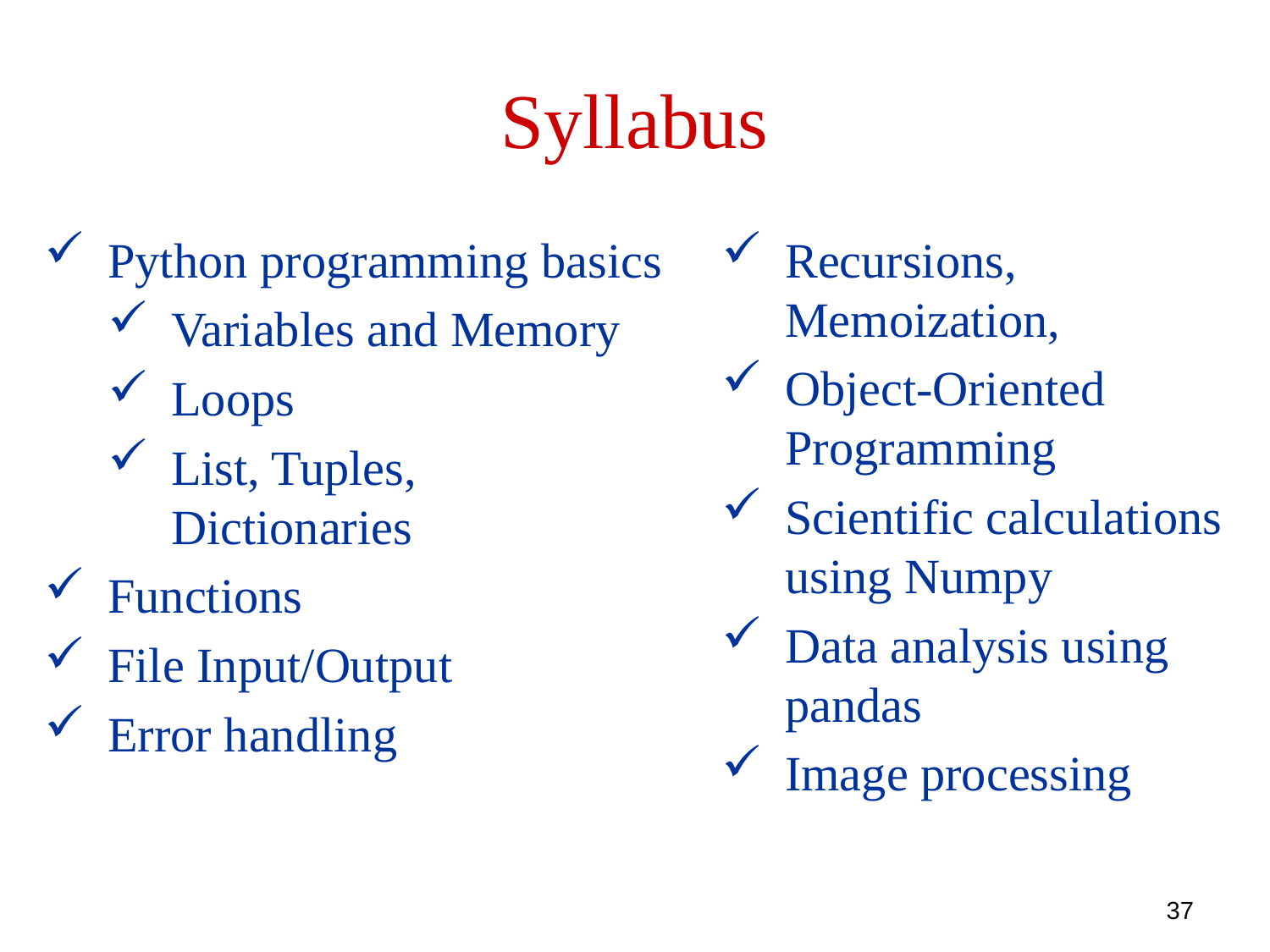

Syllabus
Python programming basics
Variables and Memory
Loops
List, Tuples, Dictionaries
Functions
File Input/Output
Error handling

Recursions, Memoization,
Object-Oriented Programming
Scientific calculations using Numpy
Data analysis using pandas
Image processing

37